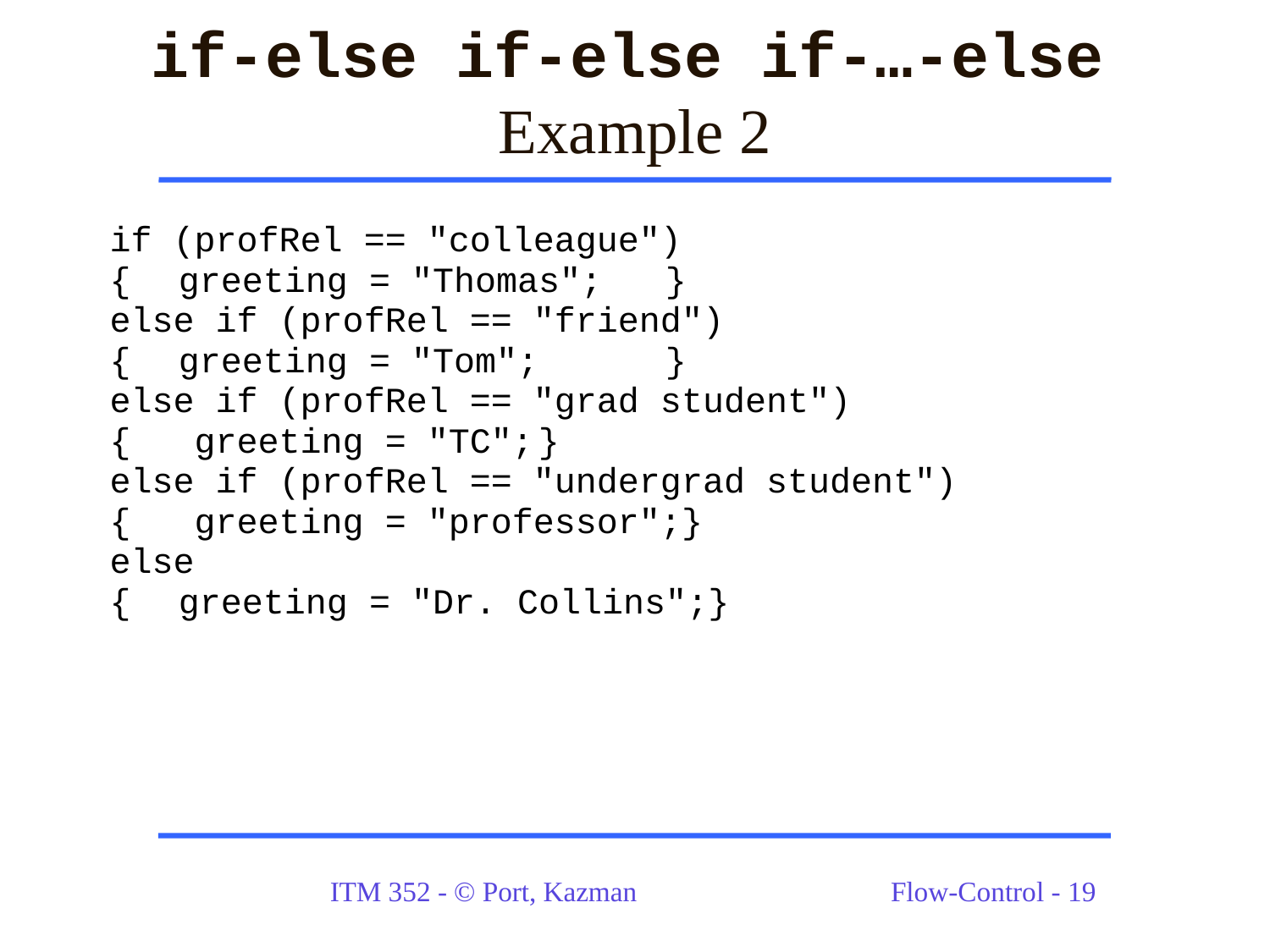

# if-else if-else if-…-else Example 2
if (profRel == "colleague")
{	 greeting = "Thomas";	}
else if (profRel == "friend")
{ 	 greeting = "Tom";	}
else if (profRel == "grad student")
{   greeting = "TC";	}
else if (profRel == "undergrad student")
{   greeting = "professor";}
else
{	 greeting = "Dr. Collins";}